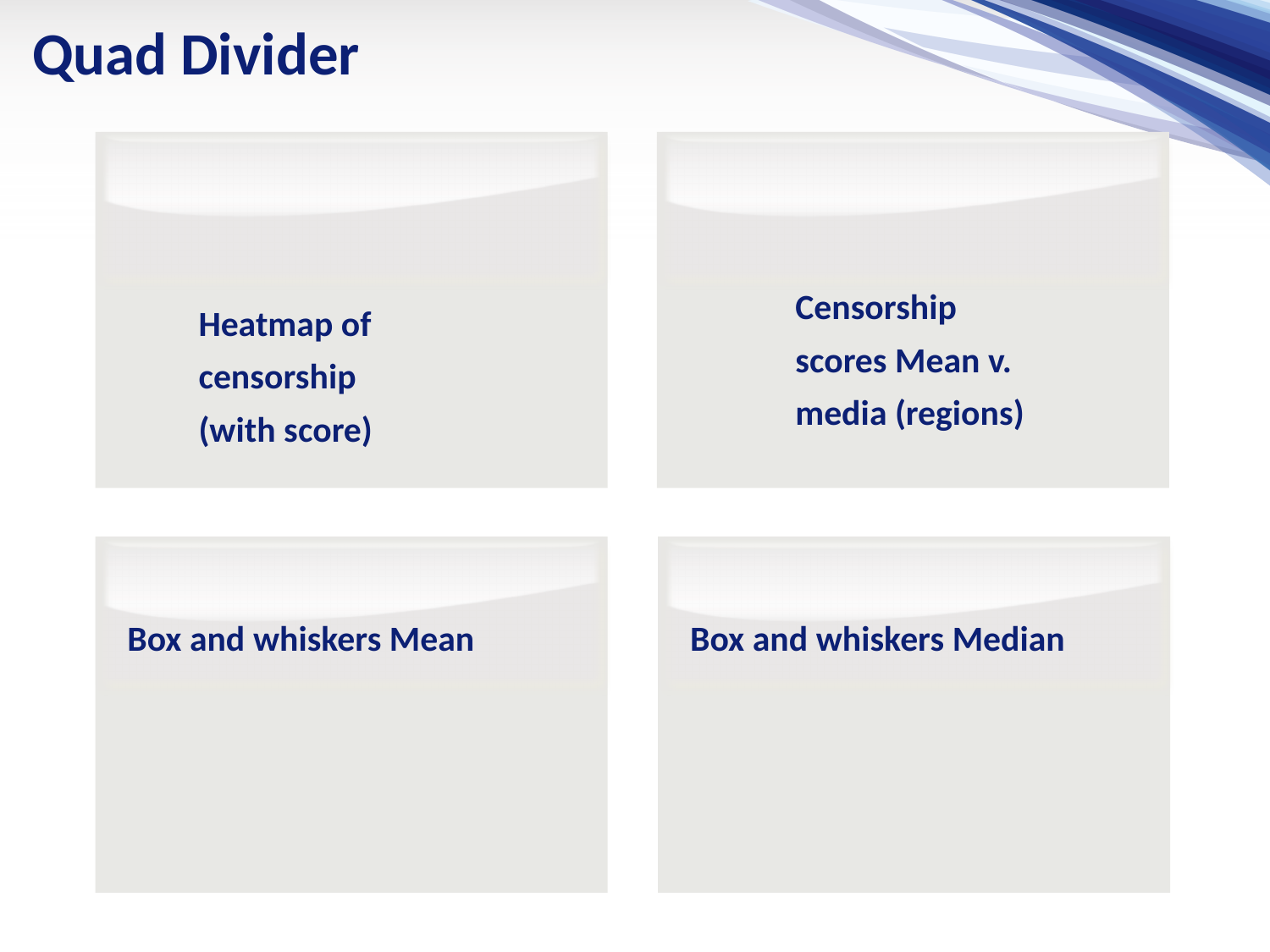

Quad Divider

Censorship scores Mean v. media (regions)
Heatmap of censorship (with score)

Box and whiskers Mean
Box and whiskers Median